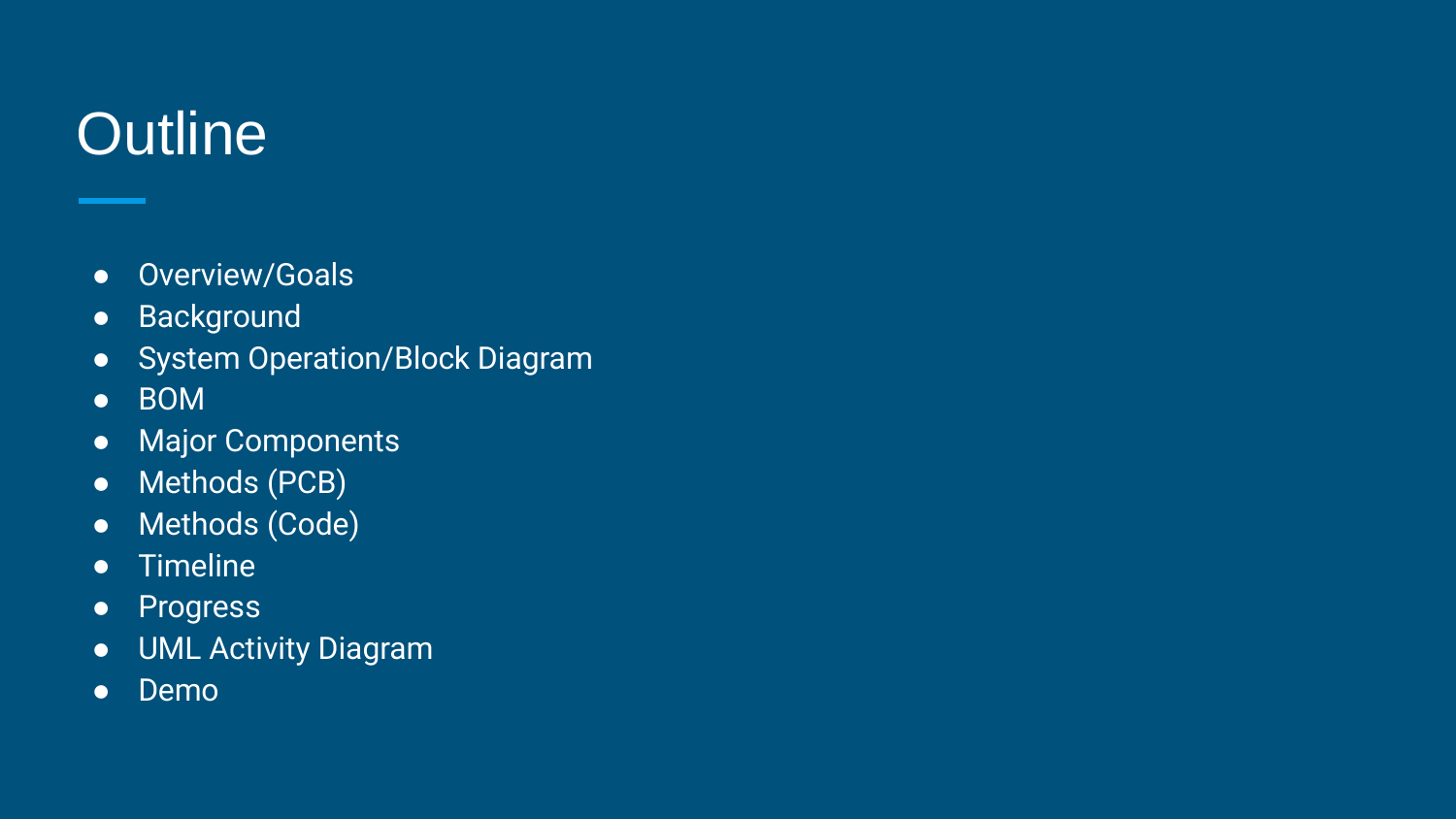

# Outline
Overview/Goals
Background
System Operation/Block Diagram
BOM
Major Components
Methods (PCB)
Methods (Code)
Timeline
Progress
UML Activity Diagram
Demo